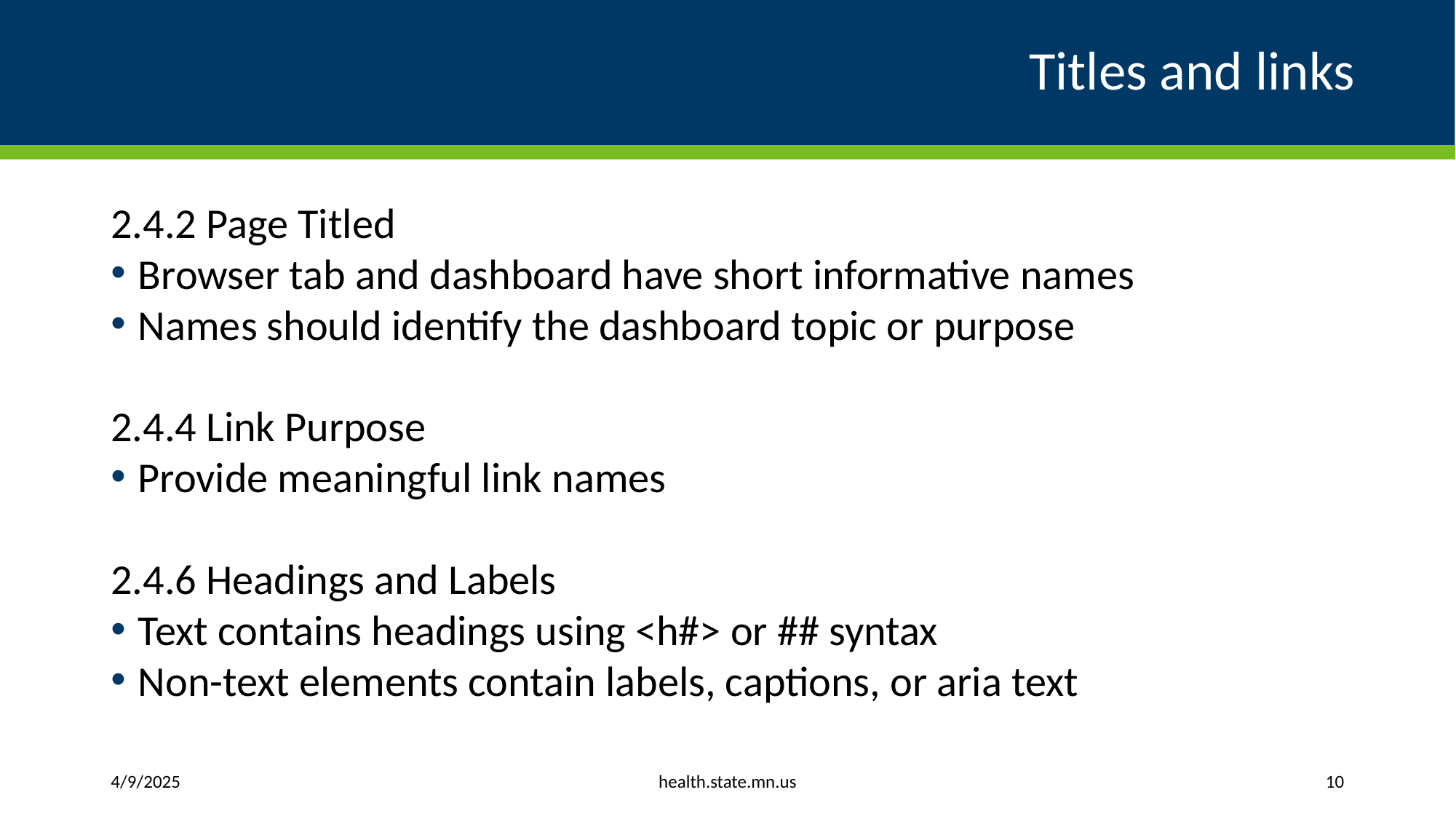

# Titles and links
2.4.2 Page Titled
Browser tab and dashboard have short informative names
Names should identify the dashboard topic or purpose

2.4.4 Link Purpose
Provide meaningful link names

2.4.6 Headings and Labels
Text contains headings using <h#> or ## syntax
Non-text elements contain labels, captions, or aria text
health.state.mn.us
4/9/2025
10